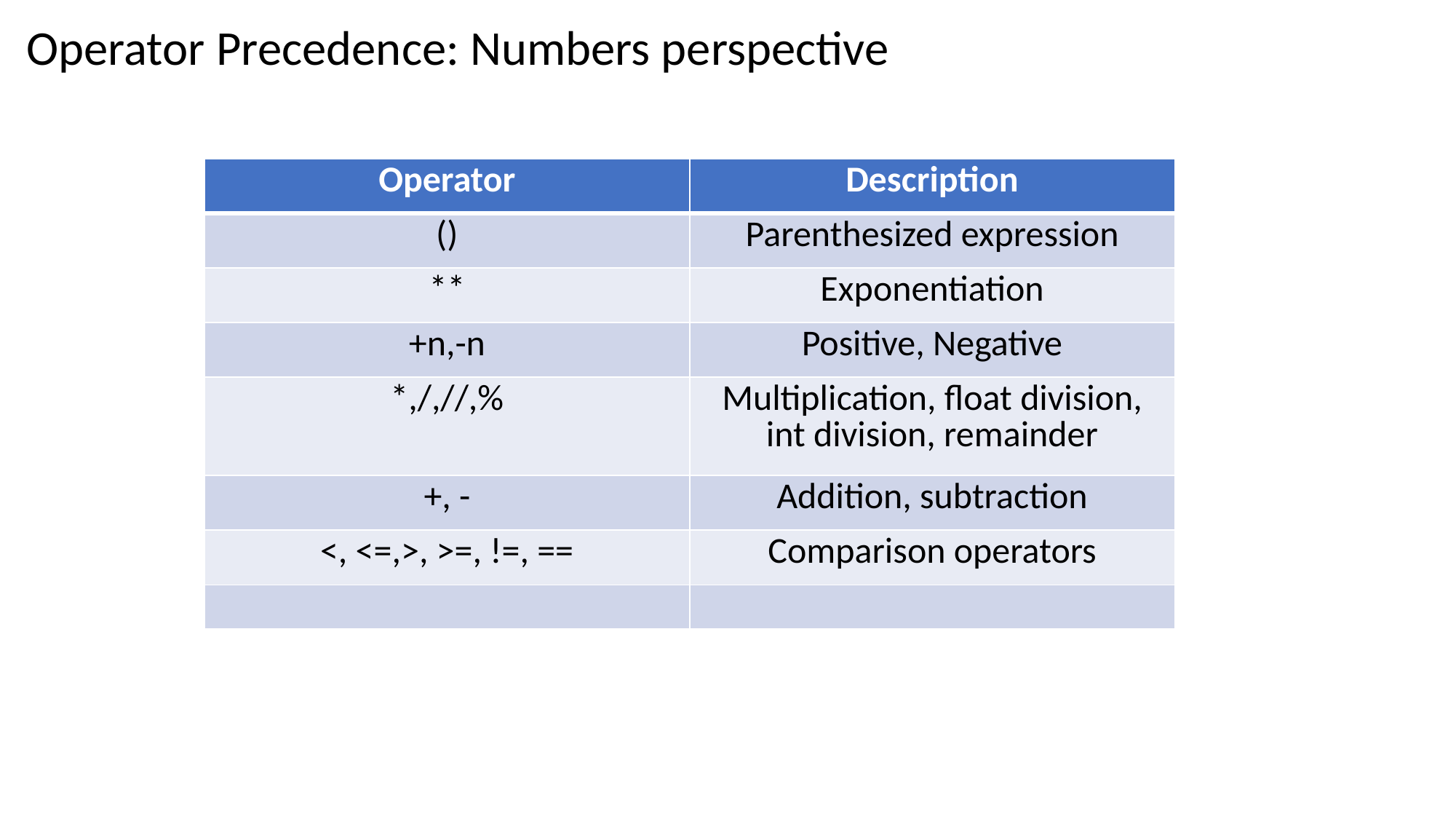

Operator Precedence: Numbers perspective
| Operator | Description |
| --- | --- |
| () | Parenthesized expression |
| \*\* | Exponentiation |
| +n,-n | Positive, Negative |
| \*,/,//,% | Multiplication, float division, int division, remainder |
| +, - | Addition, subtraction |
| <, <=,>, >=, !=, == | Comparison operators |
|  |  |